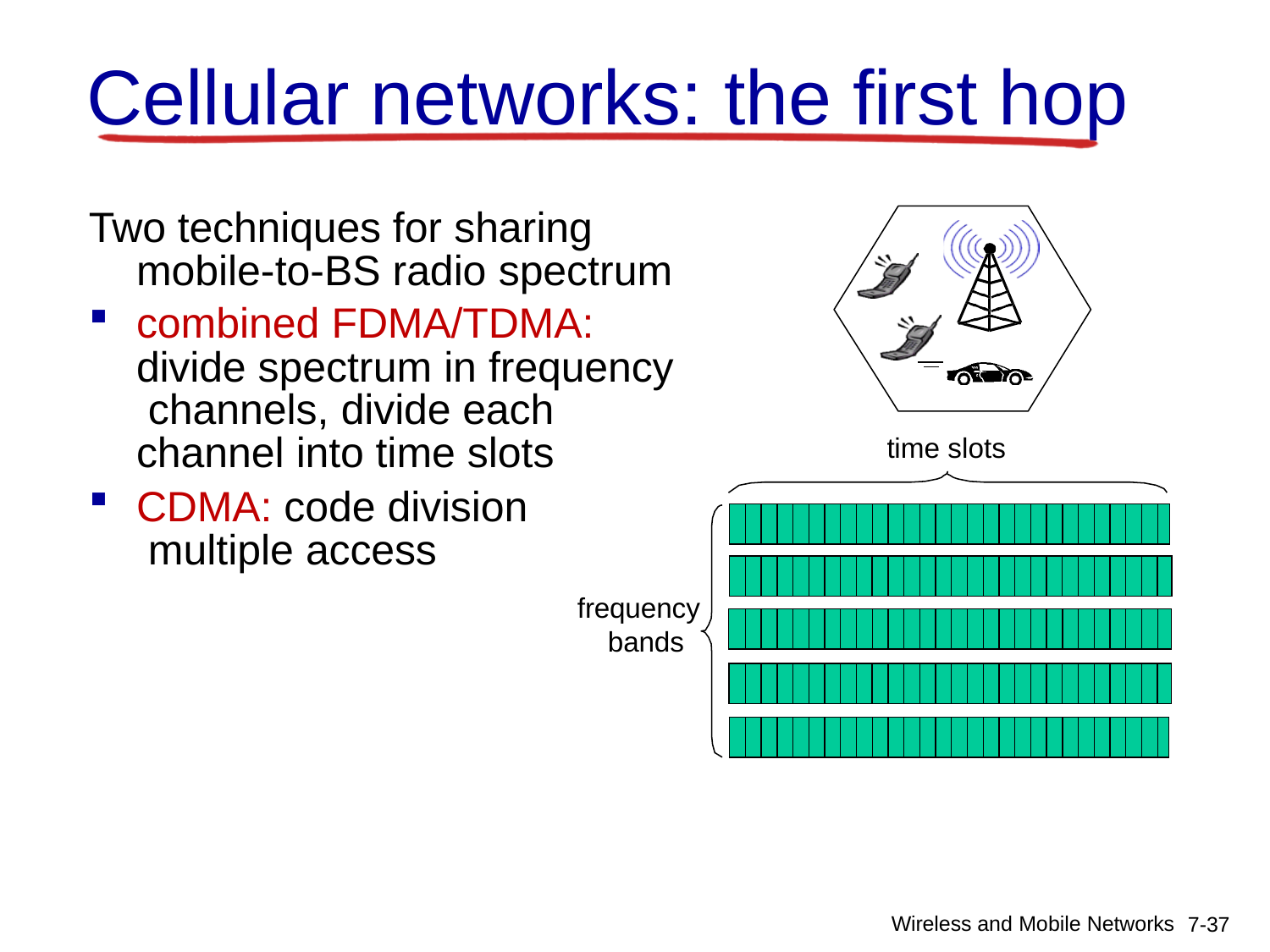

# Cellular networks: the first hop

Two techniques for sharing

mobile-to-BS radio spectrum
combined FDMA/TDMA:  divide spectrum in frequency  channels, divide each  channel into time slots
CDMA: code division  multiple access
frequency  bands

time slots

|  |  |  |  |  |  |  |  |  |  |  |  |  |  |  |  |  |  |  |  |  |  |  |  |  |  |  |  |
| --- | --- | --- | --- | --- | --- | --- | --- | --- | --- | --- | --- | --- | --- | --- | --- | --- | --- | --- | --- | --- | --- | --- | --- | --- | --- | --- | --- |

|  |  |  |  |  |  |  |  |  |  |  |  |  |  |  |  |  |  |  |  |  |  |  |  |  |  |  |  |
| --- | --- | --- | --- | --- | --- | --- | --- | --- | --- | --- | --- | --- | --- | --- | --- | --- | --- | --- | --- | --- | --- | --- | --- | --- | --- | --- | --- |
|  |  |  |  |  |  |  |  |  |  |  |  |  |  |  |  |  |  |  |  |  |  |  |  |  |  |  |  |
| --- | --- | --- | --- | --- | --- | --- | --- | --- | --- | --- | --- | --- | --- | --- | --- | --- | --- | --- | --- | --- | --- | --- | --- | --- | --- | --- | --- |
|  |  |  |  |  |  |  |  |  |  |  |  |  |  |  |  |  |  |  |  |  |  |  |  |  |  |  |  |
| --- | --- | --- | --- | --- | --- | --- | --- | --- | --- | --- | --- | --- | --- | --- | --- | --- | --- | --- | --- | --- | --- | --- | --- | --- | --- | --- | --- |
|  |  |  |  |  |  |  |  |  |  |  |  |  |  |  |  |  |  |  |  |  |  |  |  |  |  |  |  |
| --- | --- | --- | --- | --- | --- | --- | --- | --- | --- | --- | --- | --- | --- | --- | --- | --- | --- | --- | --- | --- | --- | --- | --- | --- | --- | --- | --- |
Wireless and Mobile Networks
7-37